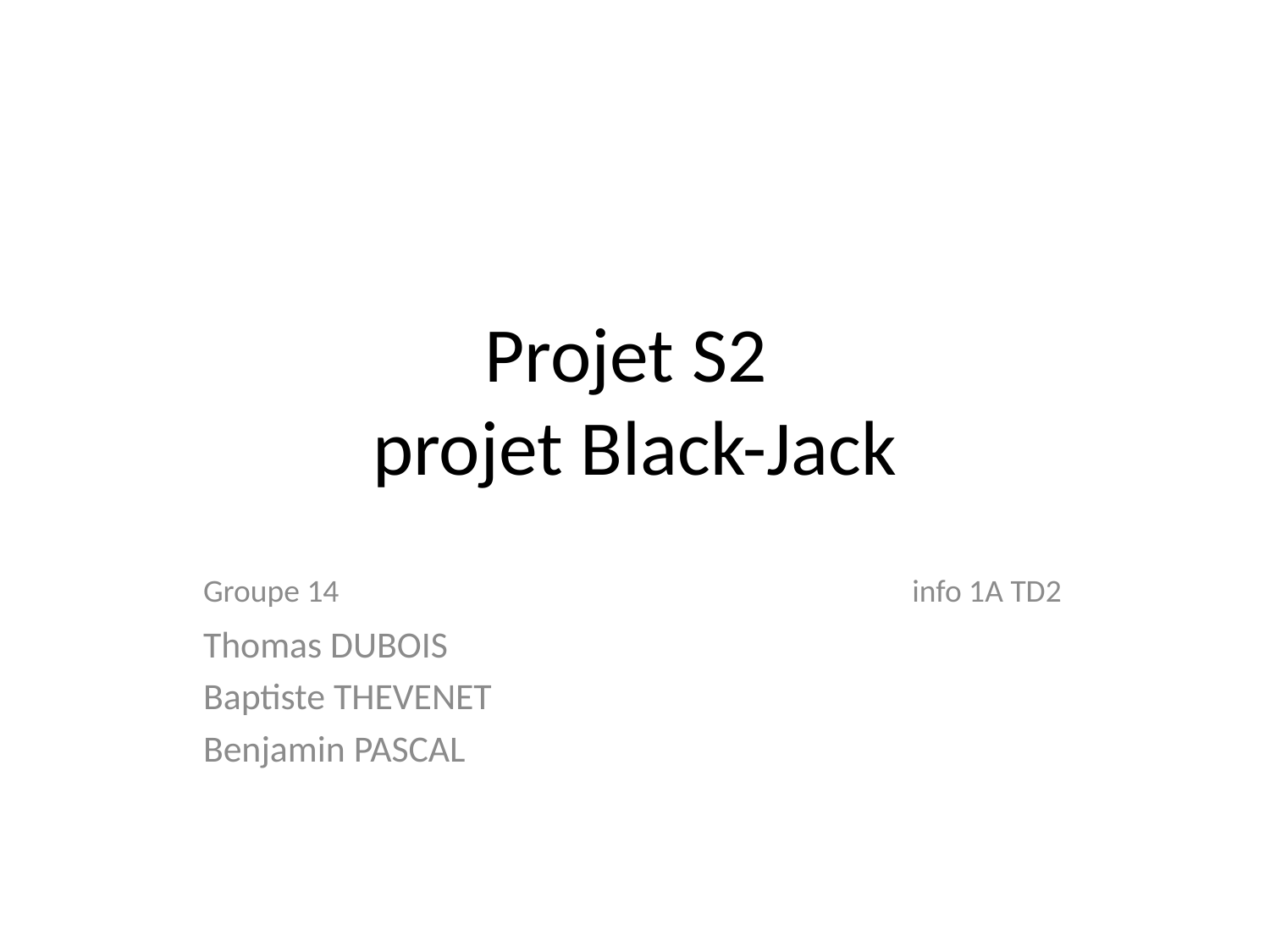

# Projet S2 projet Black-Jack
Groupe 14  			   	        info 1A TD2
Thomas DUBOIS
Baptiste THEVENET
Benjamin PASCAL